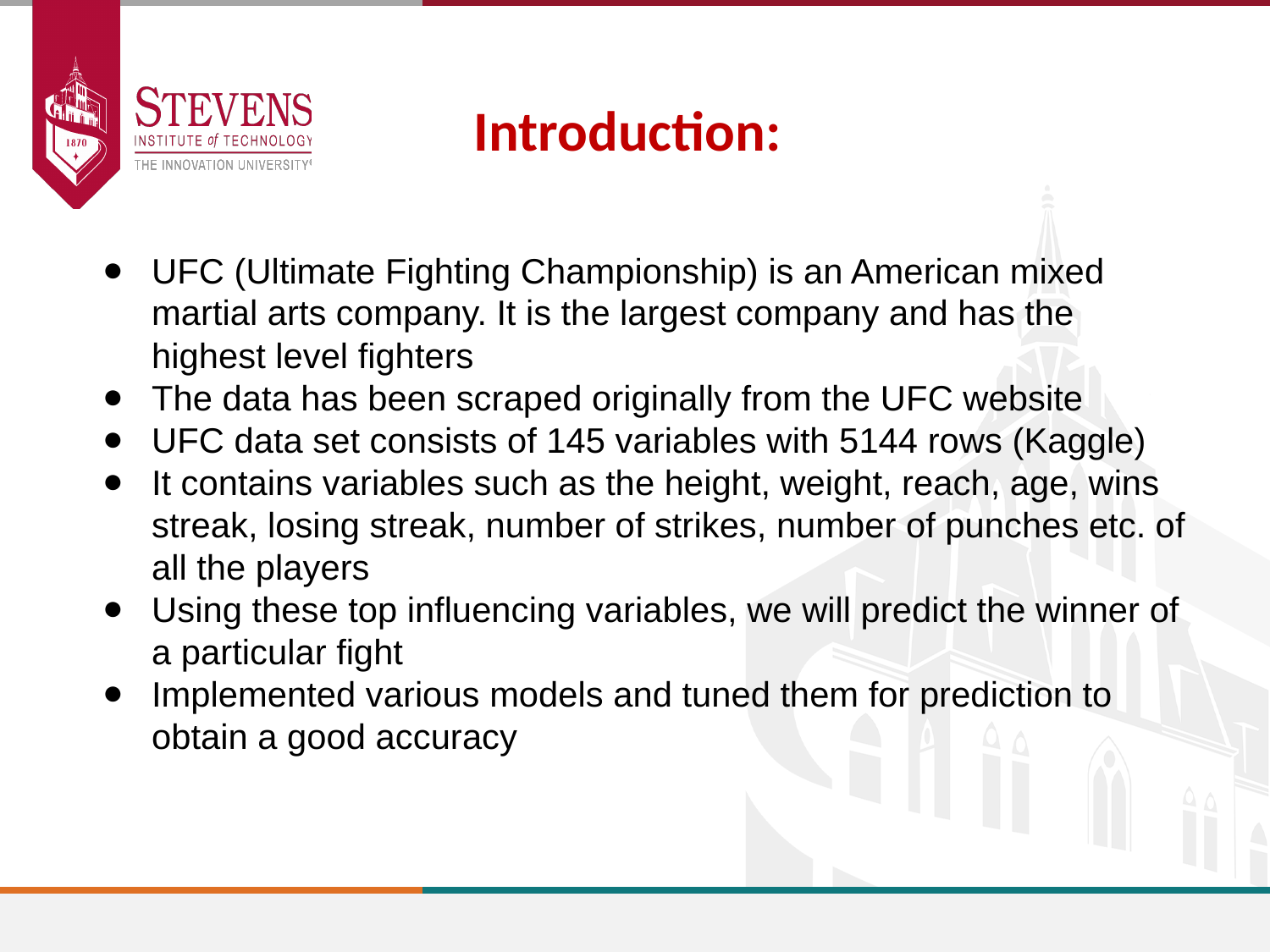

Introduction:
UFC (Ultimate Fighting Championship) is an American mixed martial arts company. It is the largest company and has the highest level fighters
The data has been scraped originally from the UFC website
UFC data set consists of 145 variables with 5144 rows (Kaggle)
It contains variables such as the height, weight, reach, age, wins streak, losing streak, number of strikes, number of punches etc. of all the players
Using these top influencing variables, we will predict the winner of a particular fight
Implemented various models and tuned them for prediction to obtain a good accuracy